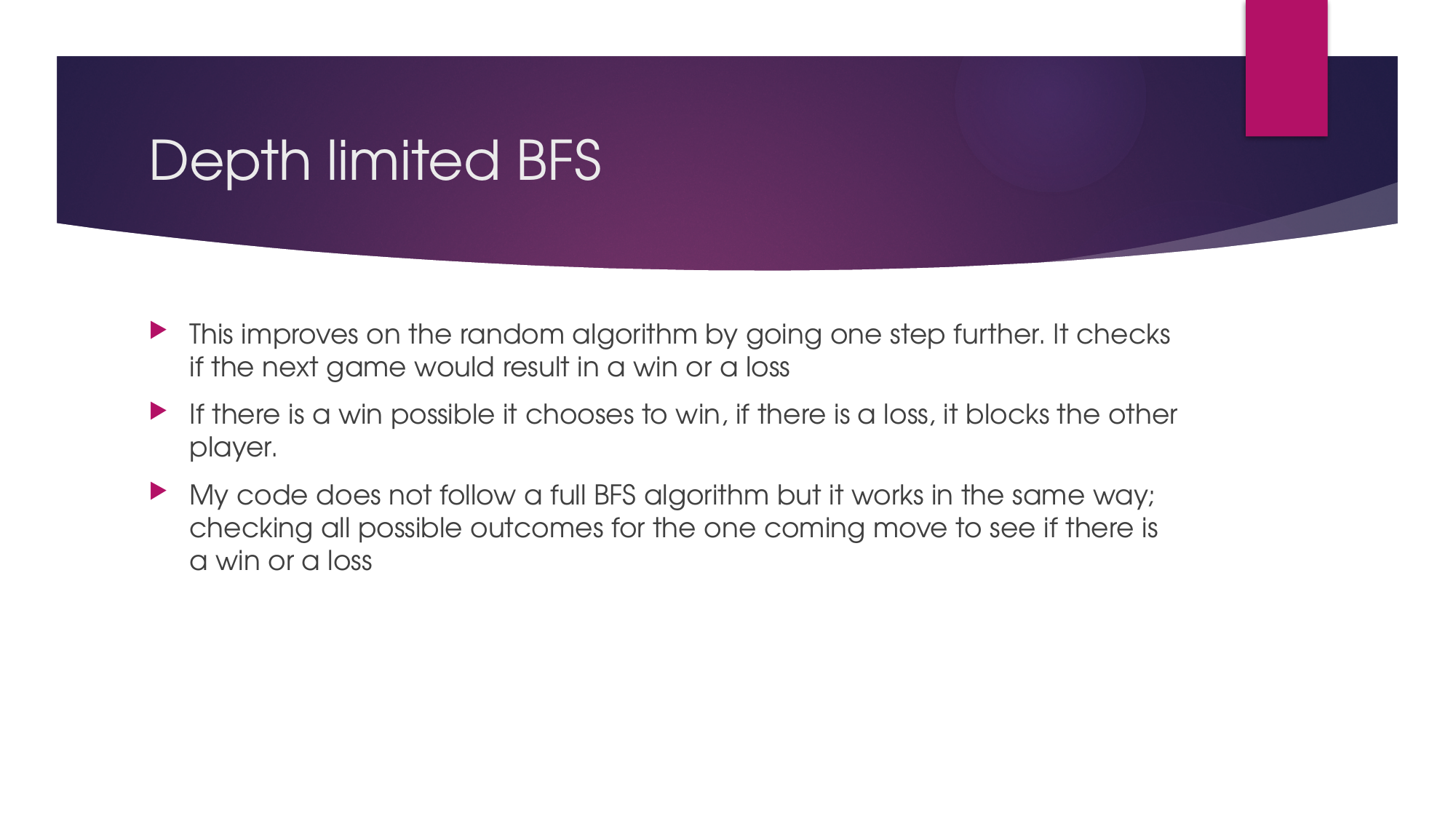

# Depth limited BFS
This improves on the random algorithm by going one step further. It checks if the next game would result in a win or a loss
If there is a win possible it chooses to win, if there is a loss, it blocks the other player.
My code does not follow a full BFS algorithm but it works in the same way; checking all possible outcomes for the one coming move to see if there is a win or a loss